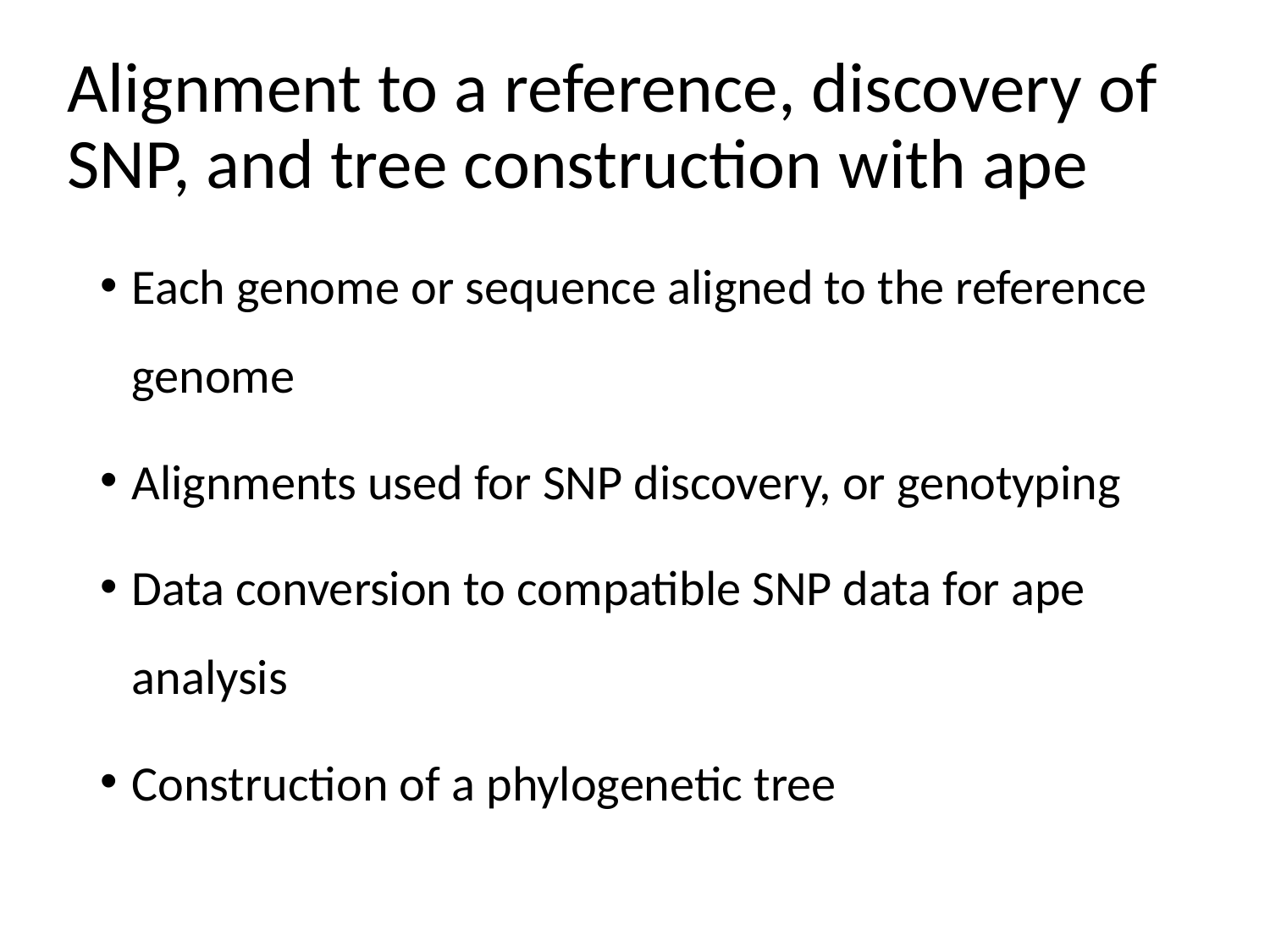

# Alignment to a reference, discovery of SNP, and tree construction with ape
Each genome or sequence aligned to the reference genome
Alignments used for SNP discovery, or genotyping
Data conversion to compatible SNP data for ape analysis
Construction of a phylogenetic tree